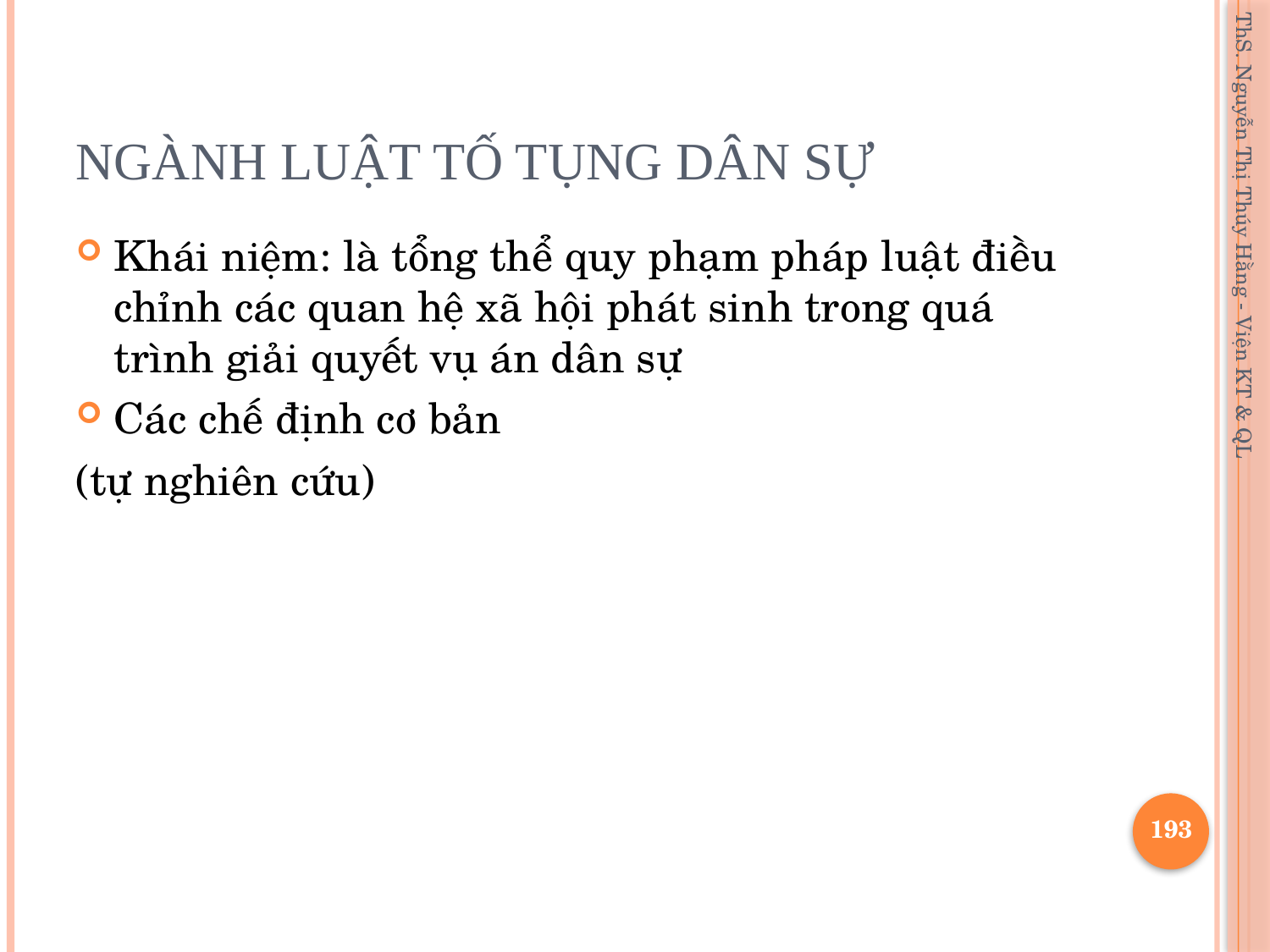

# Ngành luật Tố tụng Dân sự
Khái niệm: là tổng thể quy phạm pháp luật điều chỉnh các quan hệ xã hội phát sinh trong quá trình giải quyết vụ án dân sự
Các chế định cơ bản
(tự nghiên cứu)
ThS. Nguyễn Thị Thúy Hằng - Viện KT & QL
193